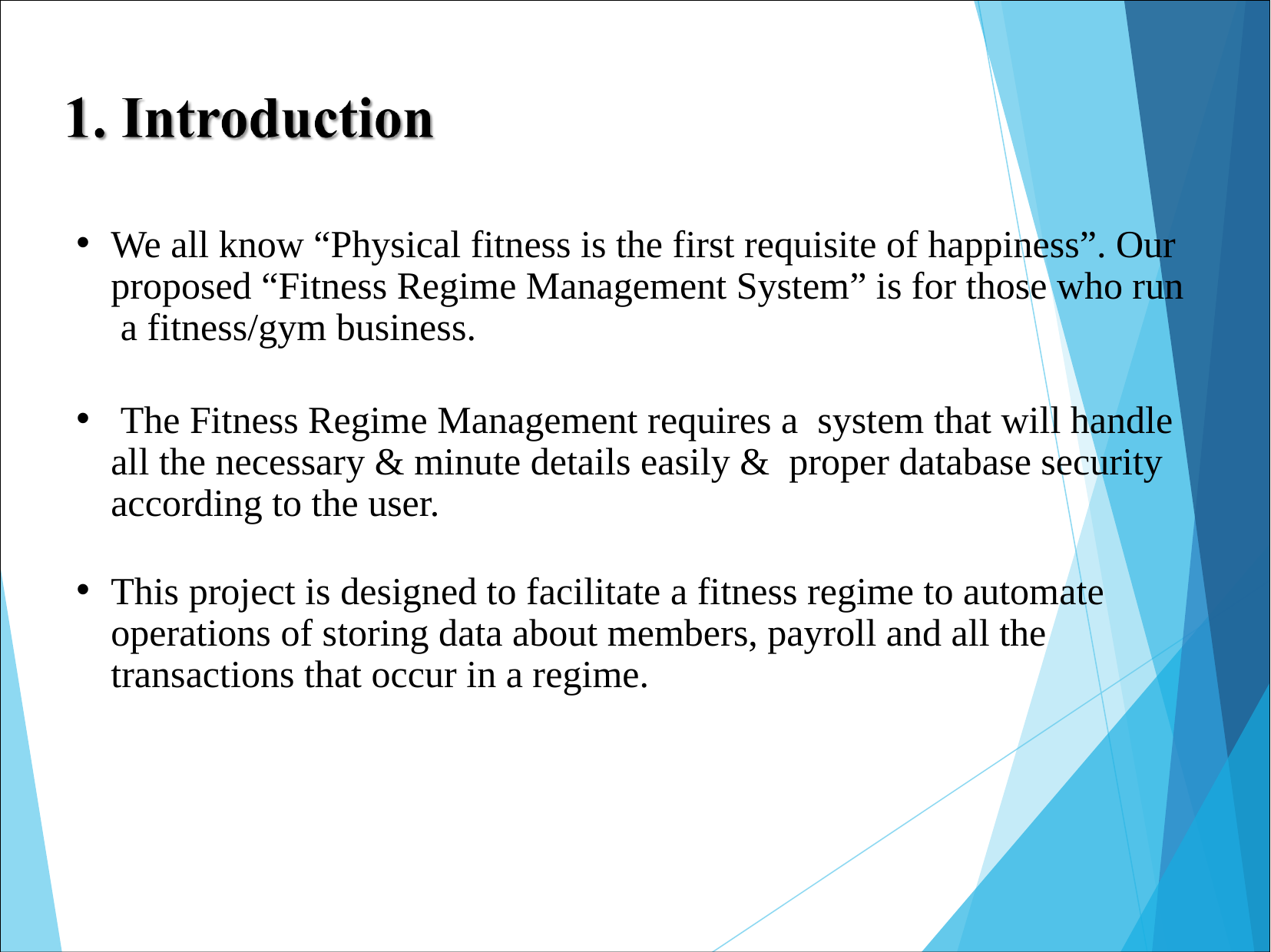

We all know “Physical fitness is the first requisite of happiness”. Our  proposed “Fitness Regime Management System” is for those who run  a fitness/gym business.

 The Fitness Regime Management requires a  system that will handle all the necessary & minute details easily &  proper database security according to the user.

This project is designed to facilitate a fitness regime to automate  operations of storing data about members, payroll and all the  transactions that occur in a regime.